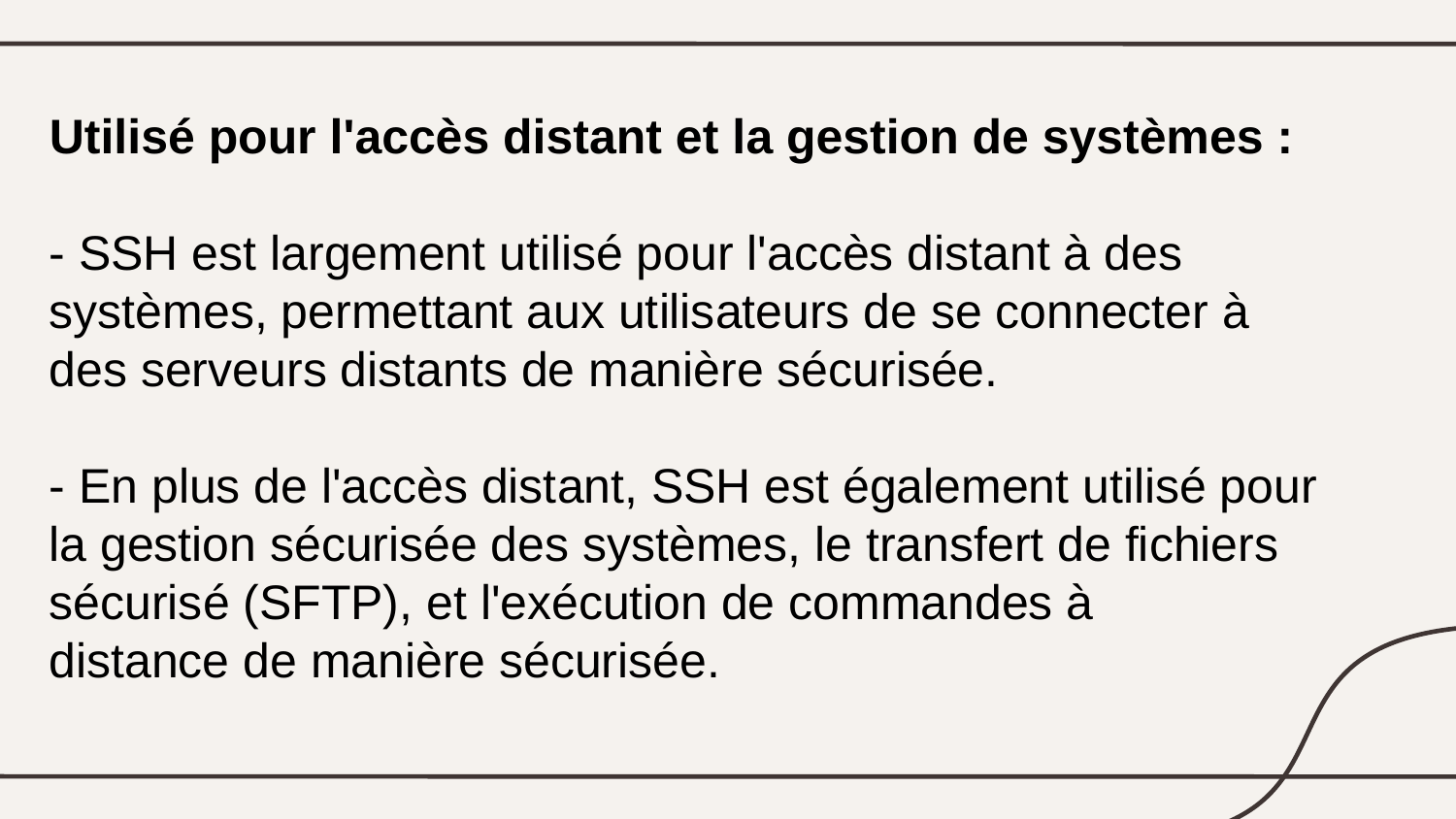

Utilisé pour l'accès distant et la gestion de systèmes :

- SSH est largement utilisé pour l'accès distant à des systèmes, permettant aux utilisateurs de se connecter à des serveurs distants de manière sécurisée.

- En plus de l'accès distant, SSH est également utilisé pour la gestion sécurisée des systèmes, le transfert de fichiers sécurisé (SFTP), et l'exécution de commandes à
distance de manière sécurisée.